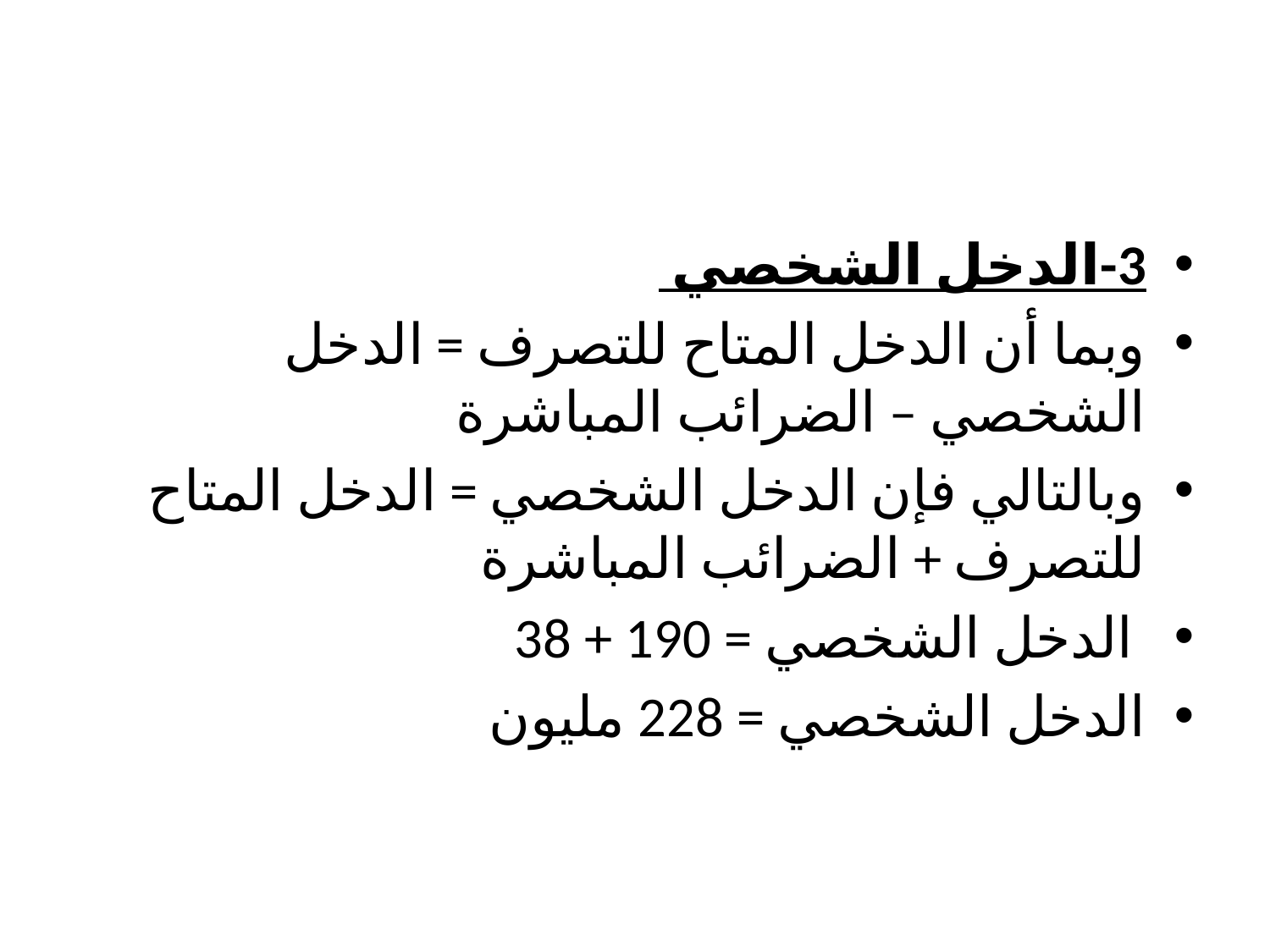

#
3-	الدخل الشخصي
وبما أن الدخل المتاح للتصرف = الدخل الشخصي – الضرائب المباشرة
وبالتالي فإن الدخل الشخصي = الدخل المتاح للتصرف + الضرائب المباشرة
 الدخل الشخصي = 190 + 38
الدخل الشخصي = 228 مليون